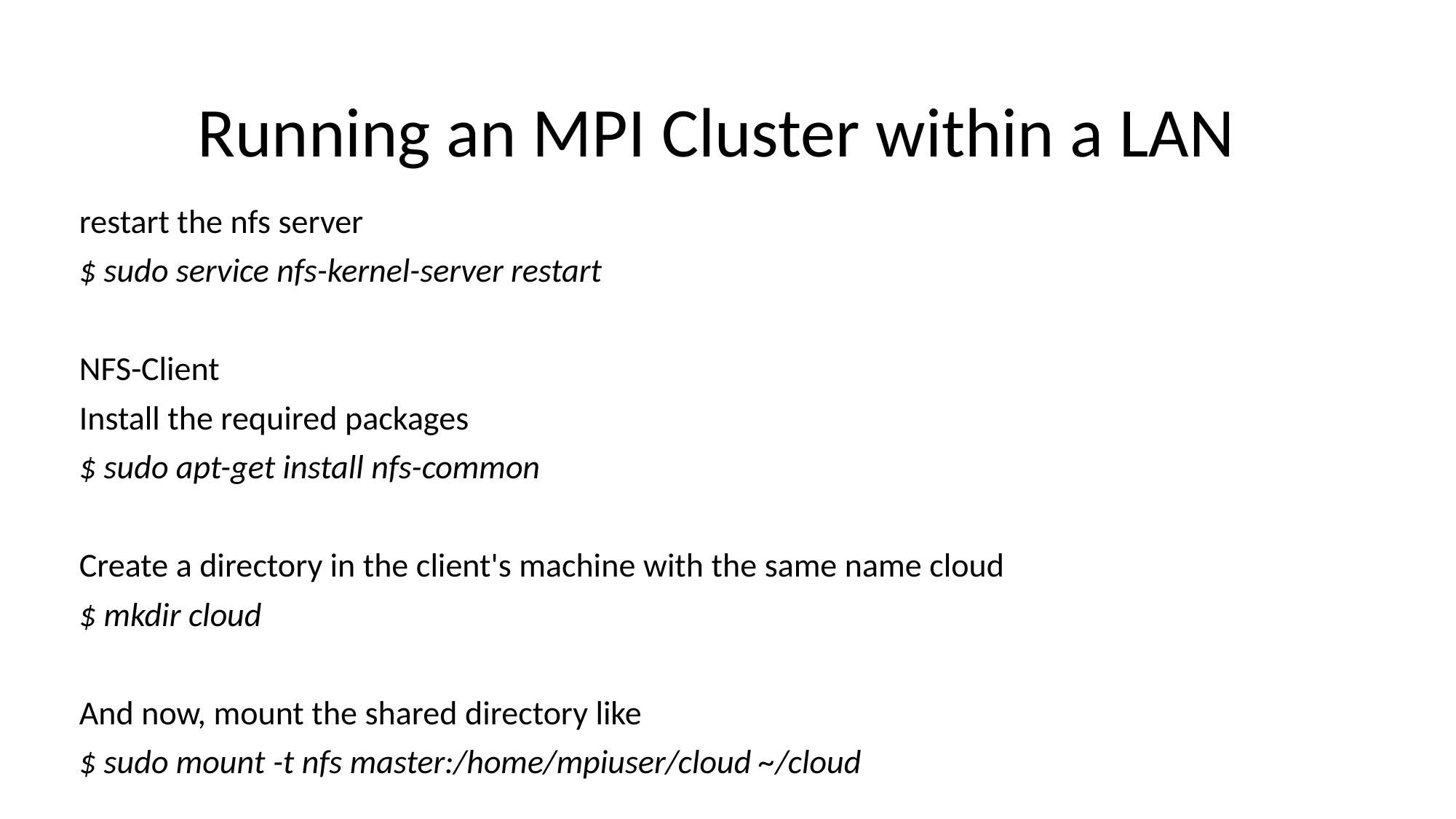

# Running an MPI Cluster within a LAN
restart the nfs server
$ sudo service nfs-kernel-server restart

NFS-Client
Install the required packages
$ sudo apt-get install nfs-common

Create a directory in the client's machine with the same name cloud
$ mkdir cloud

And now, mount the shared directory like
$ sudo mount -t nfs master:/home/mpiuser/cloud ~/cloud